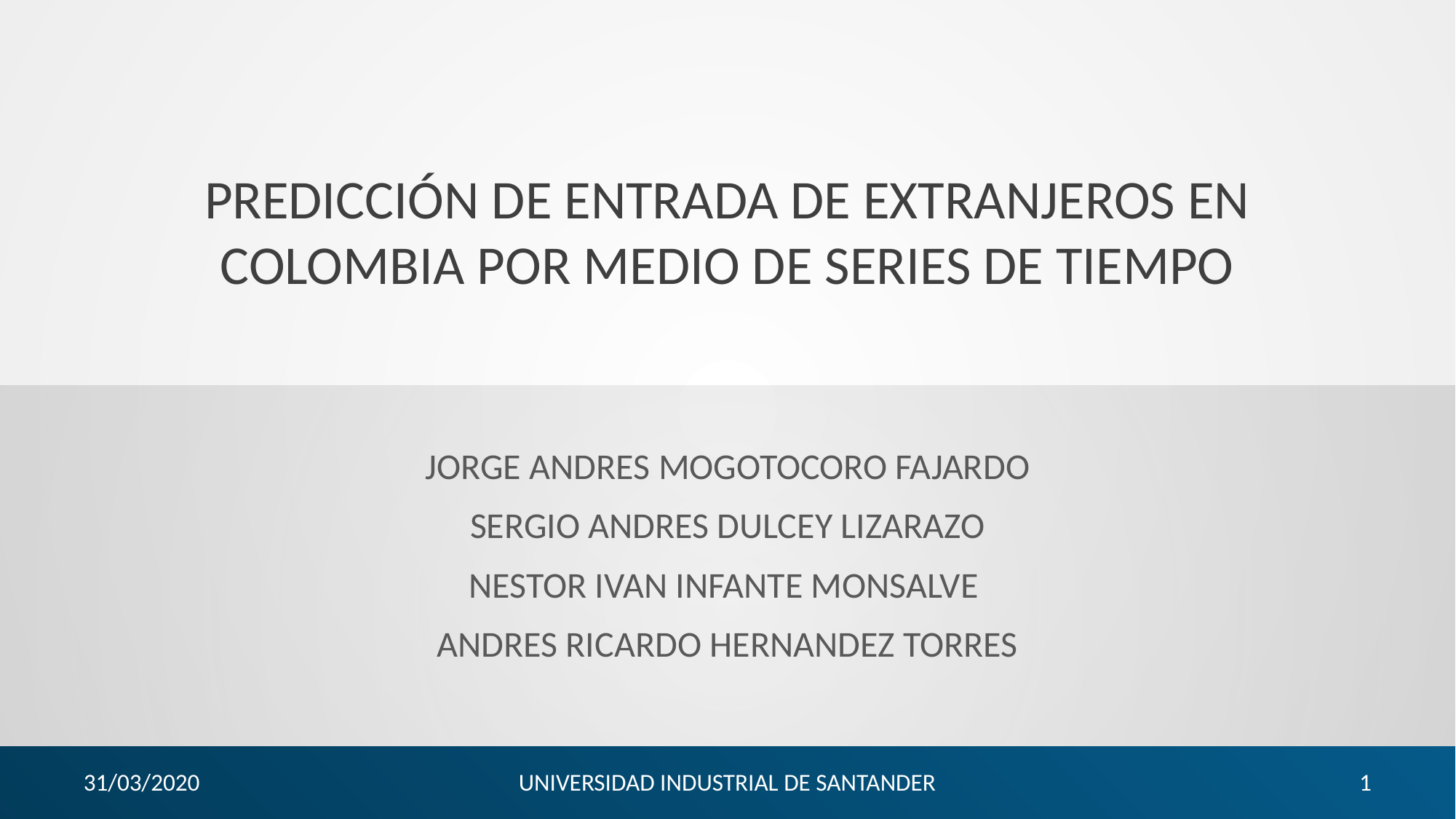

# PREDICCIÓN DE ENTRADA DE EXTRANJEROS EN COLOMBIA POR MEDIO DE SERIES DE TIEMPO
JORGE ANDRES MOGOTOCORO FAJARDO
SERGIO ANDRES DULCEY LIZARAZO
NESTOR IVAN INFANTE MONSALVE
ANDRES RICARDO HERNANDEZ TORRES

31/03/2020
UNIVERSIDAD INDUSTRIAL DE SANTANDER
1